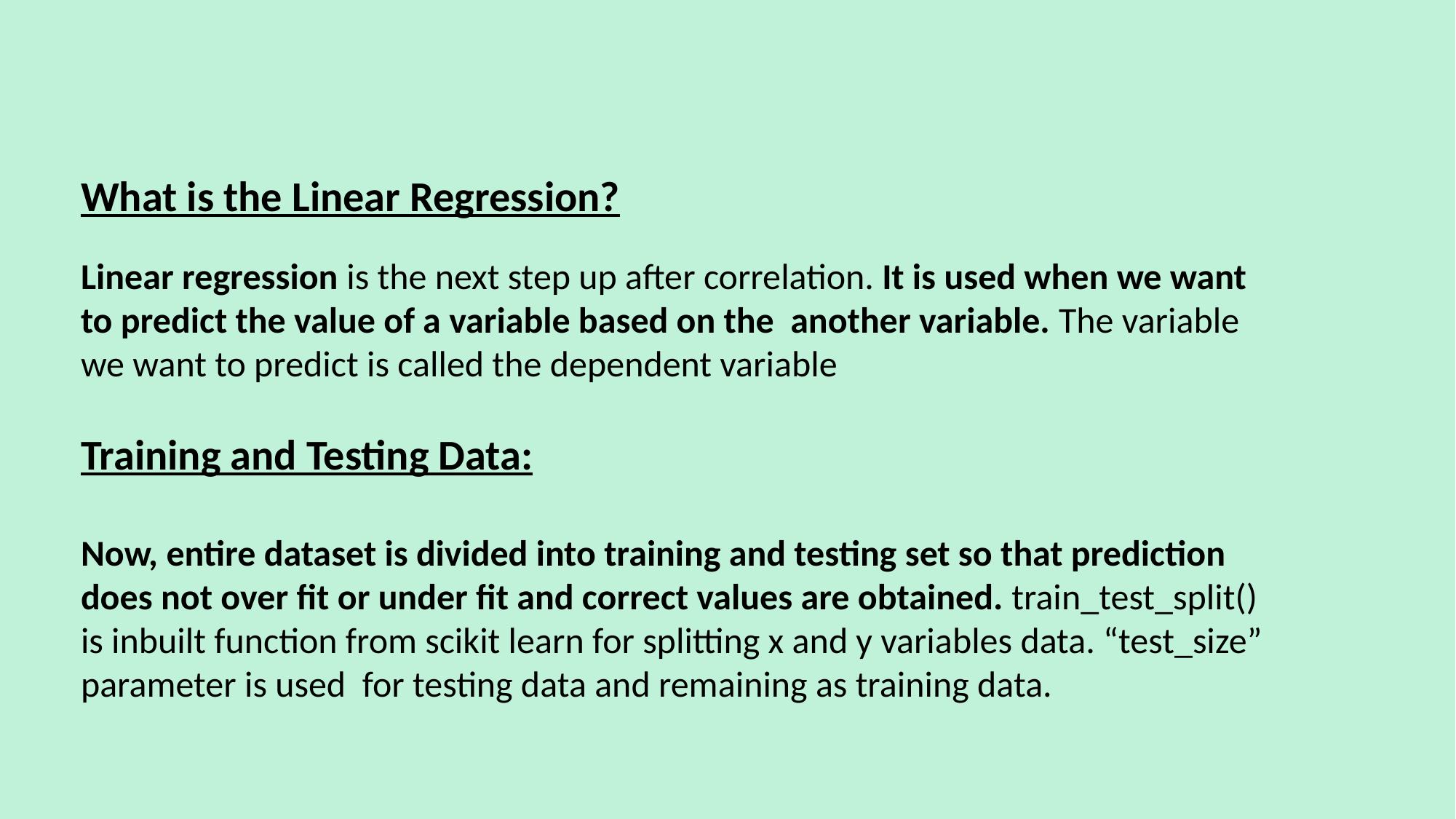

What is the Linear Regression?

Linear regression is the next step up after correlation. It is used when we want to predict the value of a variable based on the  another variable. The variable we want to predict is called the dependent variable

Training and Testing Data:

Now, entire dataset is divided into training and testing set so that prediction does not over fit or under fit and correct values are obtained. train_test_split() is inbuilt function from scikit learn for splitting x and y variables data. “test_size” parameter is used  for testing data and remaining as training data.